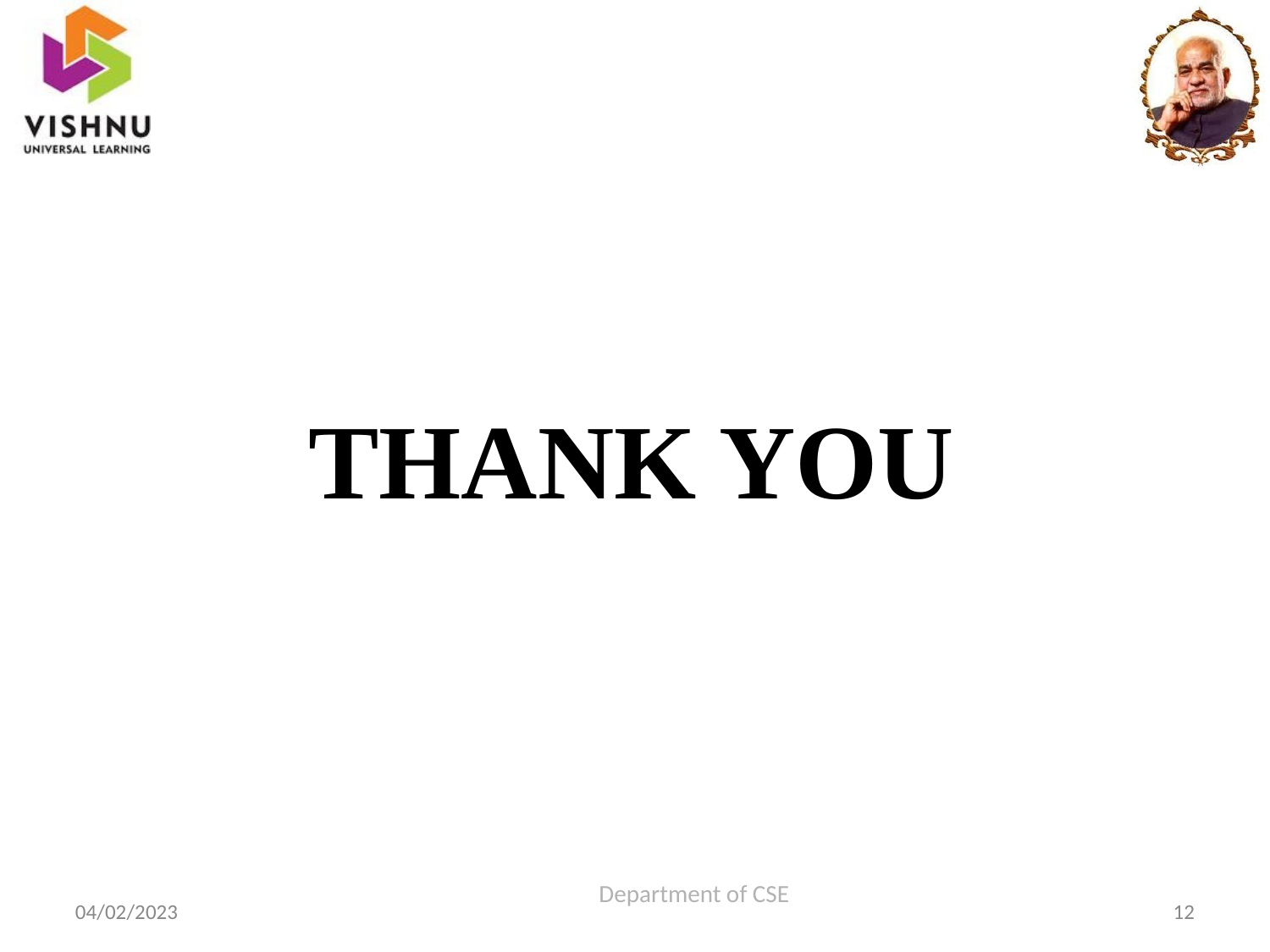

THANK YOU
Department of CSE
04/02/2023
12